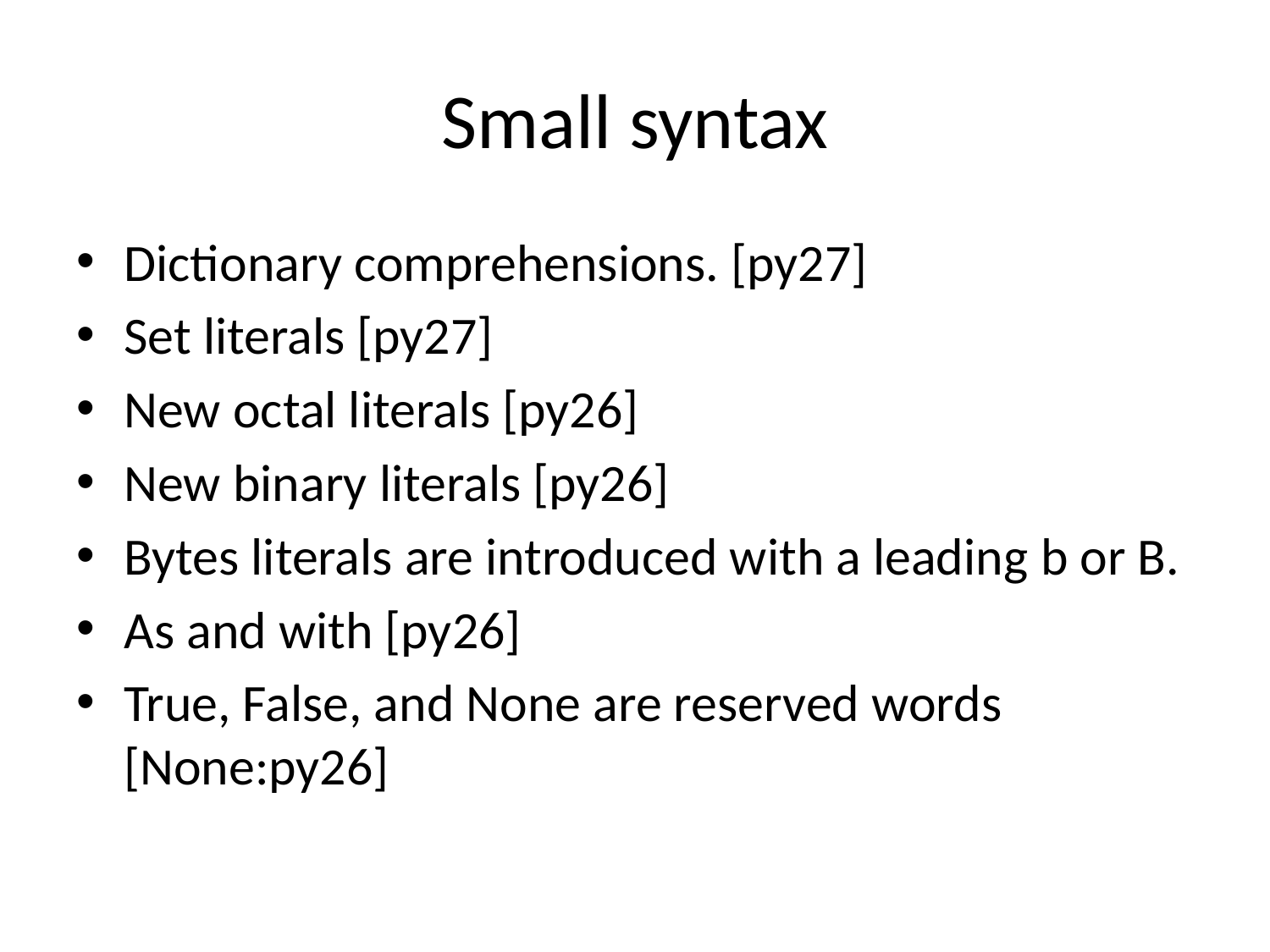

# Small syntax
Dictionary comprehensions. [py27]
Set literals [py27]
New octal literals [py26]
New binary literals [py26]
Bytes literals are introduced with a leading b or B.
As and with [py26]
True, False, and None are reserved words [None:py26]